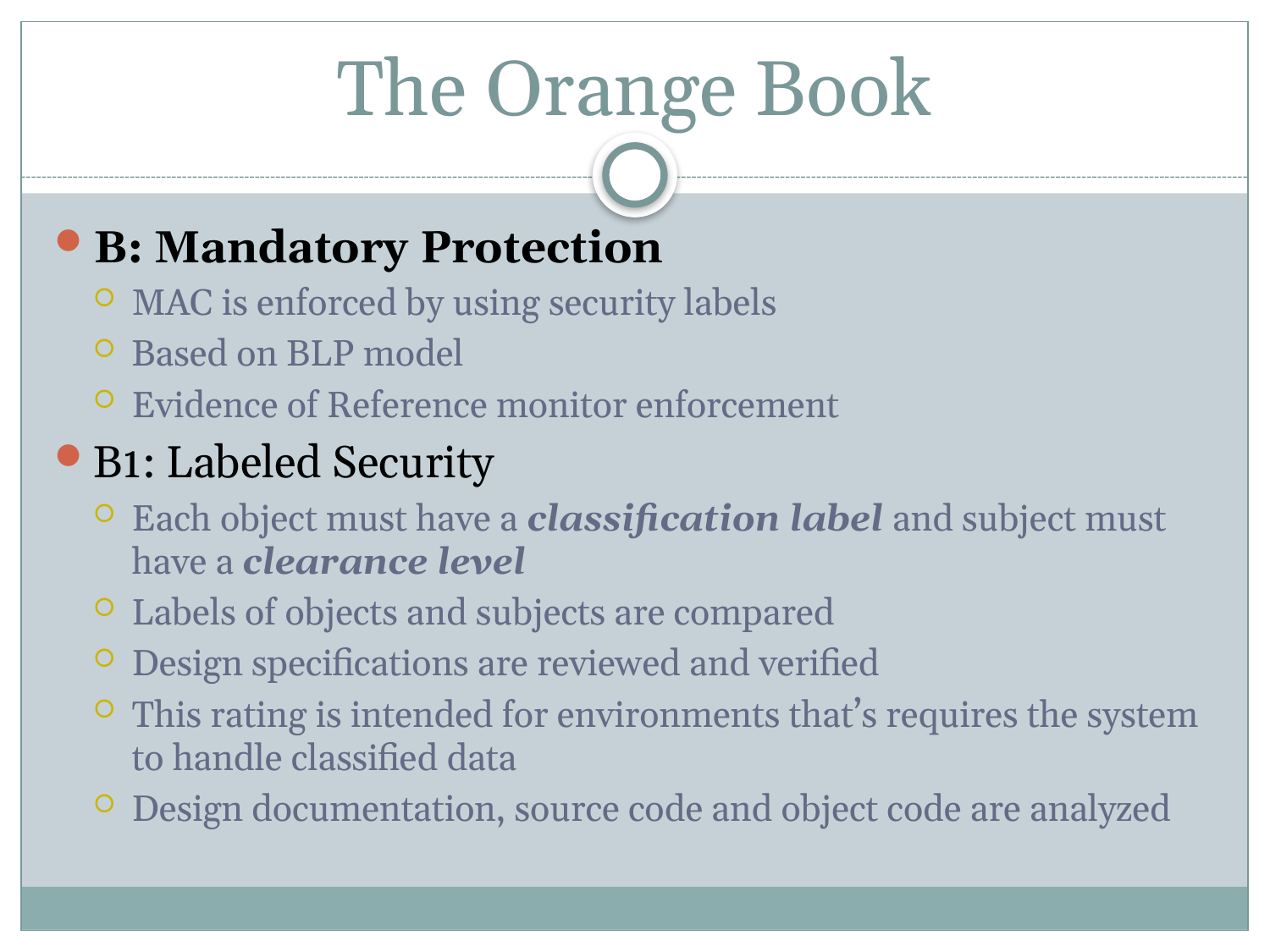

# The Orange Book
B: Mandatory Protection
MAC is enforced by using security labels
Based on BLP model
Evidence of Reference monitor enforcement
B1: Labeled Security
Each object must have a classification label and subject must have a clearance level
Labels of objects and subjects are compared
Design specifications are reviewed and verified
This rating is intended for environments that’s requires the system to handle classified data
Design documentation, source code and object code are analyzed